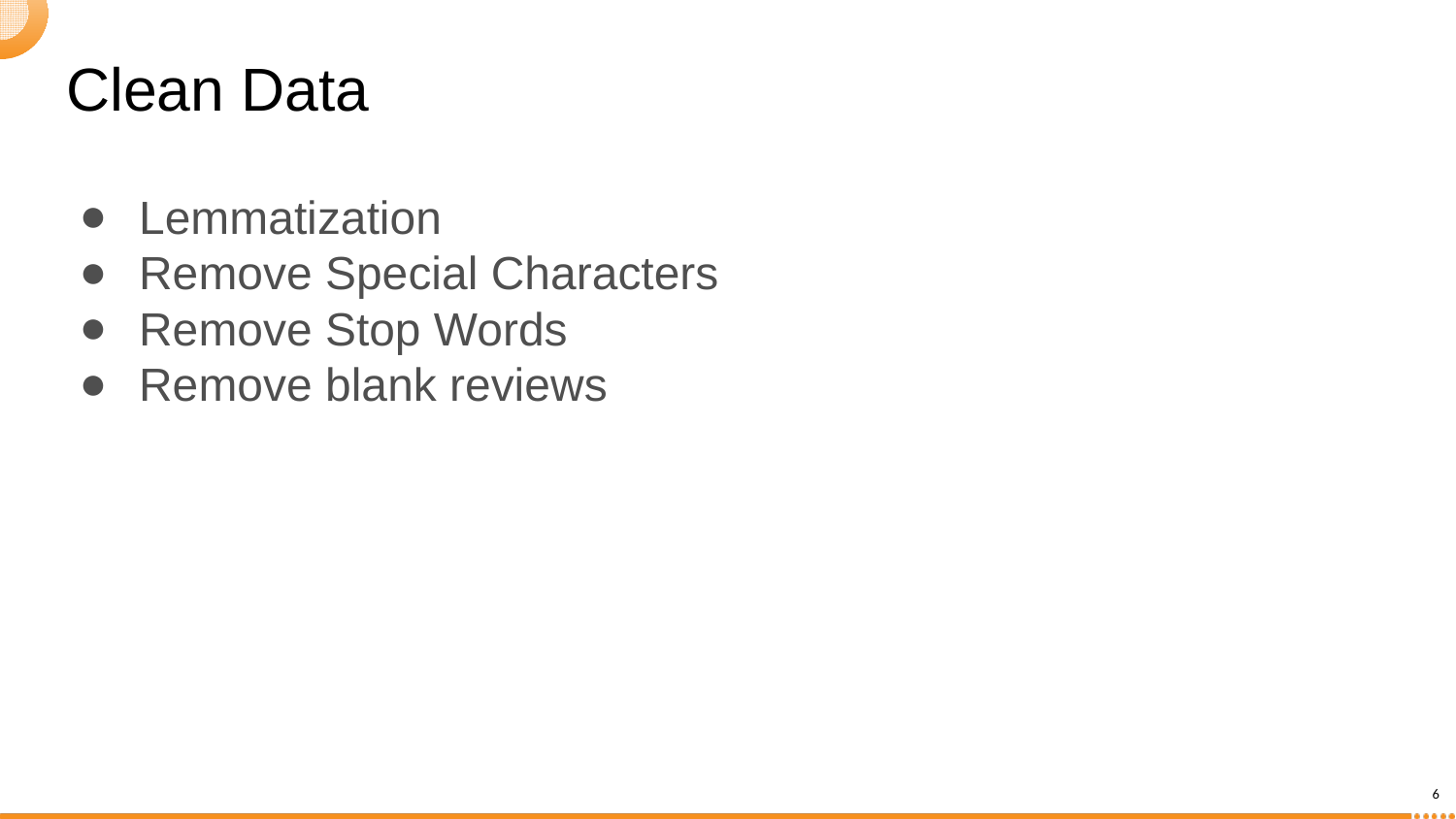

# Clean Data
Lemmatization
Remove Special Characters
Remove Stop Words
Remove blank reviews